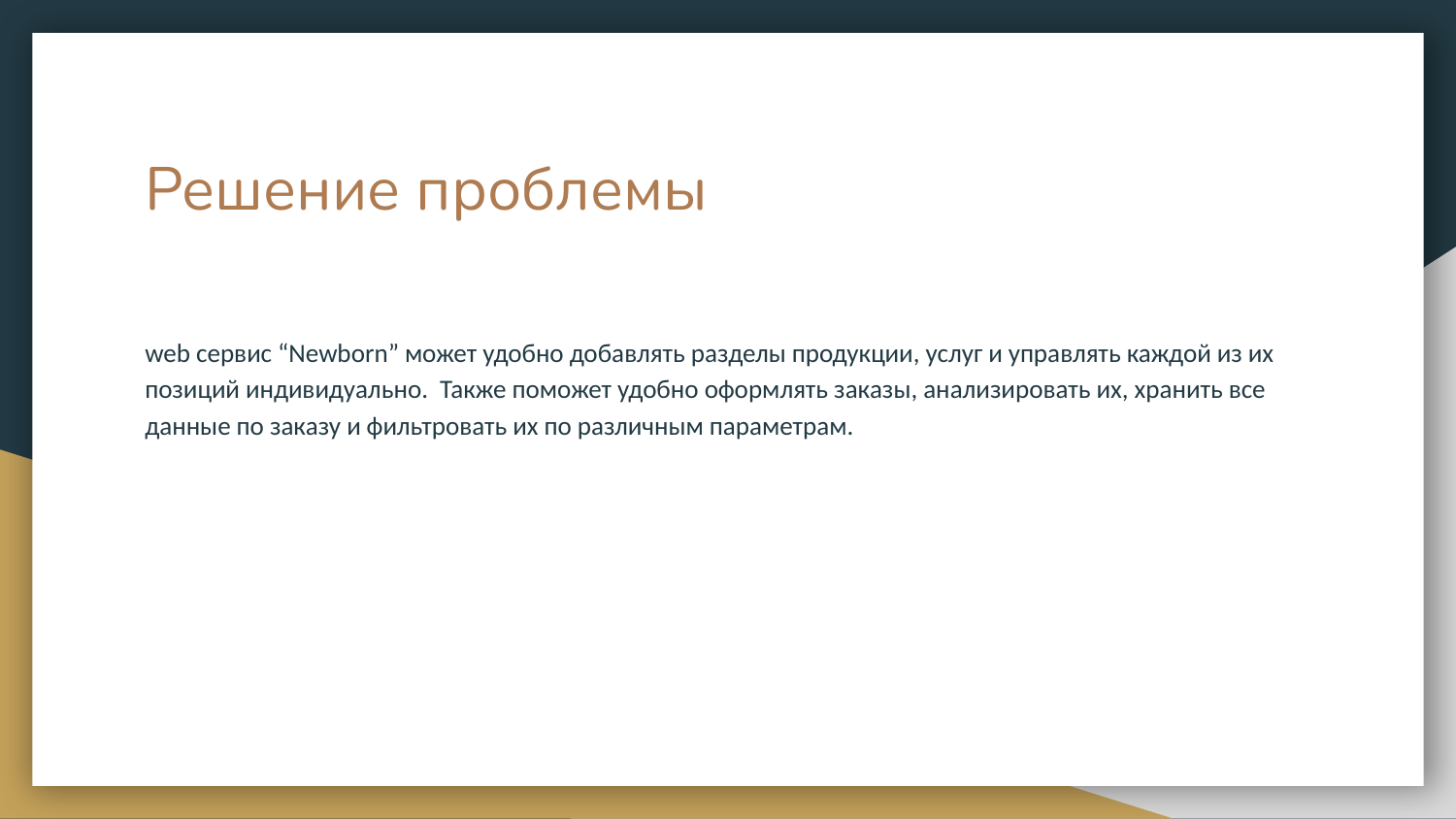

# Решение проблемы
web сервис “Newborn” может удобно добавлять разделы продукции, услуг и управлять каждой из их позиций индивидуально.  Также поможет удобно оформлять заказы, анализировать их, хранить все данные по заказу и фильтровать их по различным параметрам.